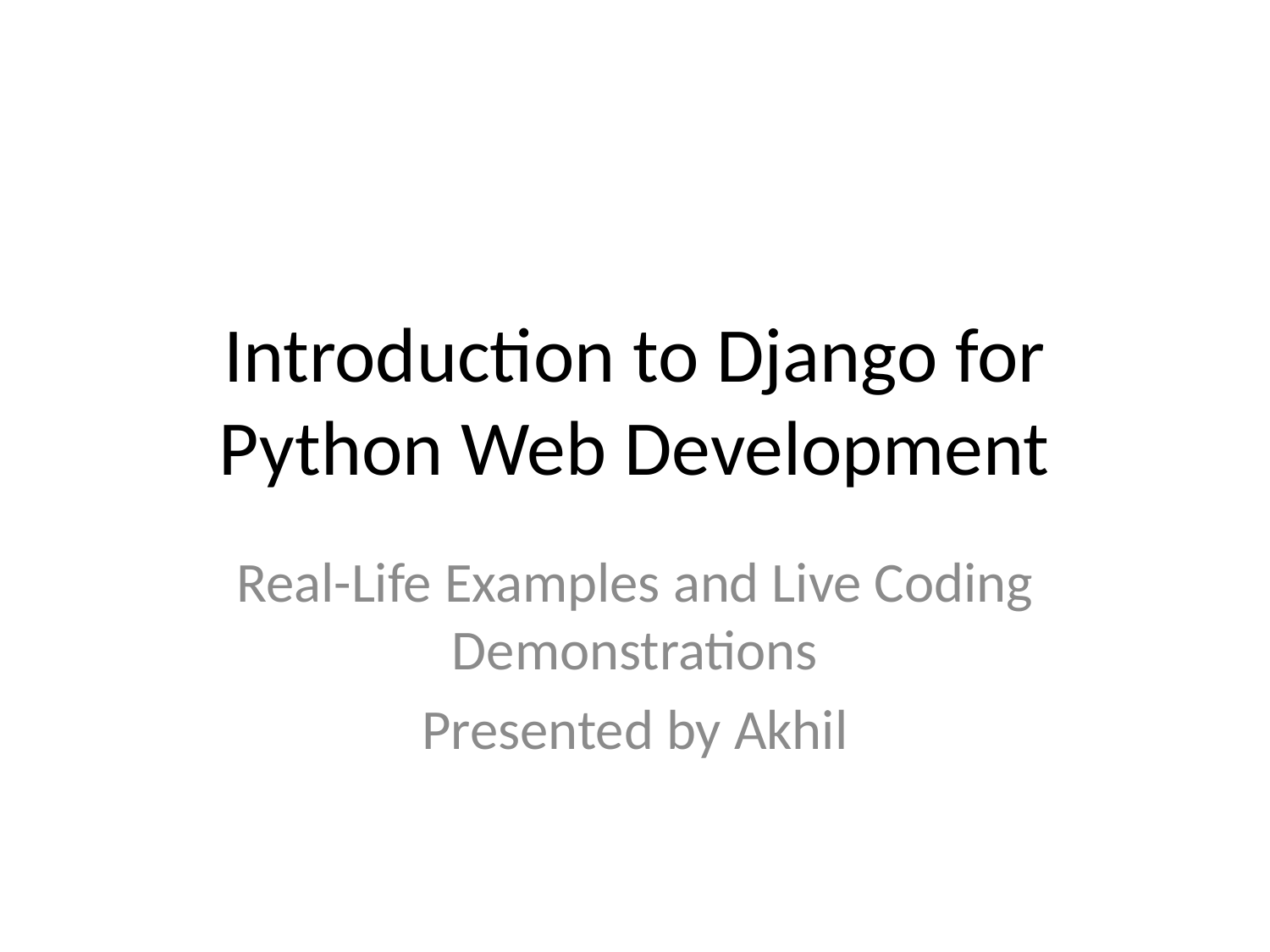

# Introduction to Django for Python Web Development
Real-Life Examples and Live Coding Demonstrations
Presented by Akhil